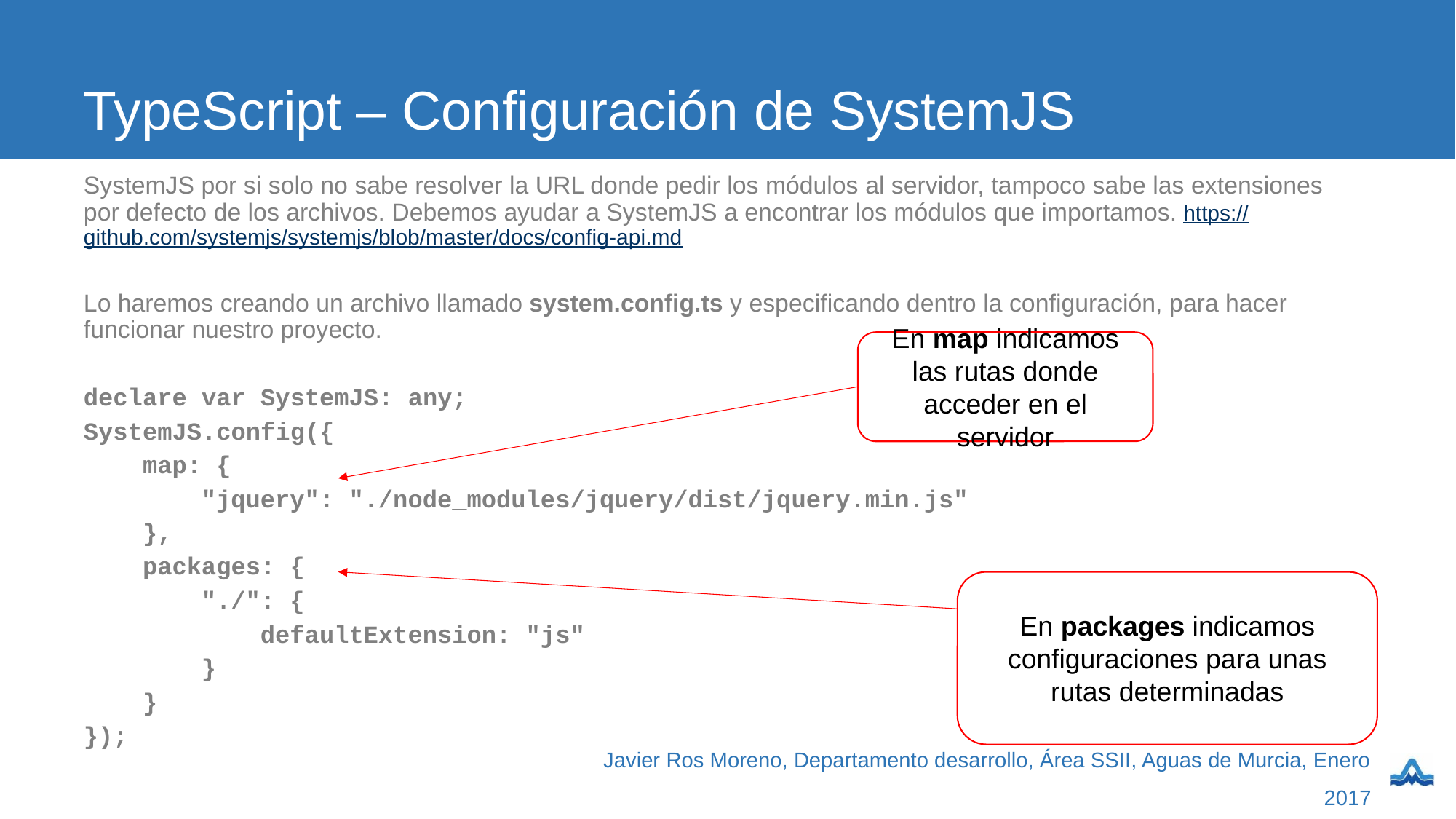

# TypeScript – Configuración de SystemJS
SystemJS por si solo no sabe resolver la URL donde pedir los módulos al servidor, tampoco sabe las extensiones por defecto de los archivos. Debemos ayudar a SystemJS a encontrar los módulos que importamos. https://github.com/systemjs/systemjs/blob/master/docs/config-api.md

Lo haremos creando un archivo llamado system.config.ts y especificando dentro la configuración, para hacer funcionar nuestro proyecto.

declare var SystemJS: any;
SystemJS.config({
    map: {
        "jquery": "./node_modules/jquery/dist/jquery.min.js"
    },
    packages: {
        "./": {
            defaultExtension: "js"
        }
    }
});
En map indicamos las rutas donde acceder en el servidor
En packages indicamos configuraciones para unas rutas determinadas